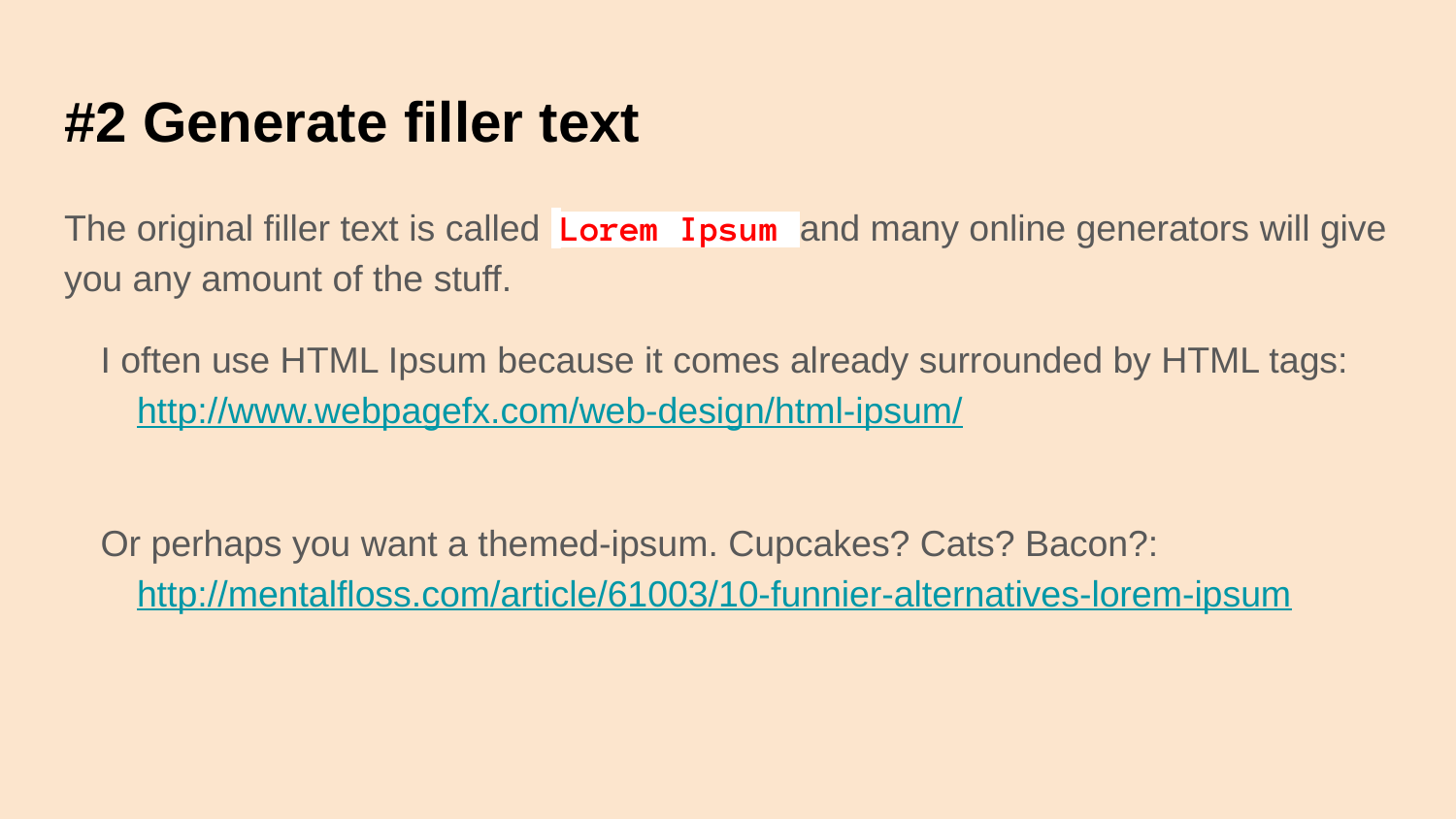

# #2 Generate filler text
The original filler text is called  Lorem Ipsum and many online generators will give you any amount of the stuff.
I often use HTML Ipsum because it comes already surrounded by HTML tags:
http://www.webpagefx.com/web-design/html-ipsum/
Or perhaps you want a themed-ipsum. Cupcakes? Cats? Bacon?: http://mentalfloss.com/article/61003/10-funnier-alternatives-lorem-ipsum